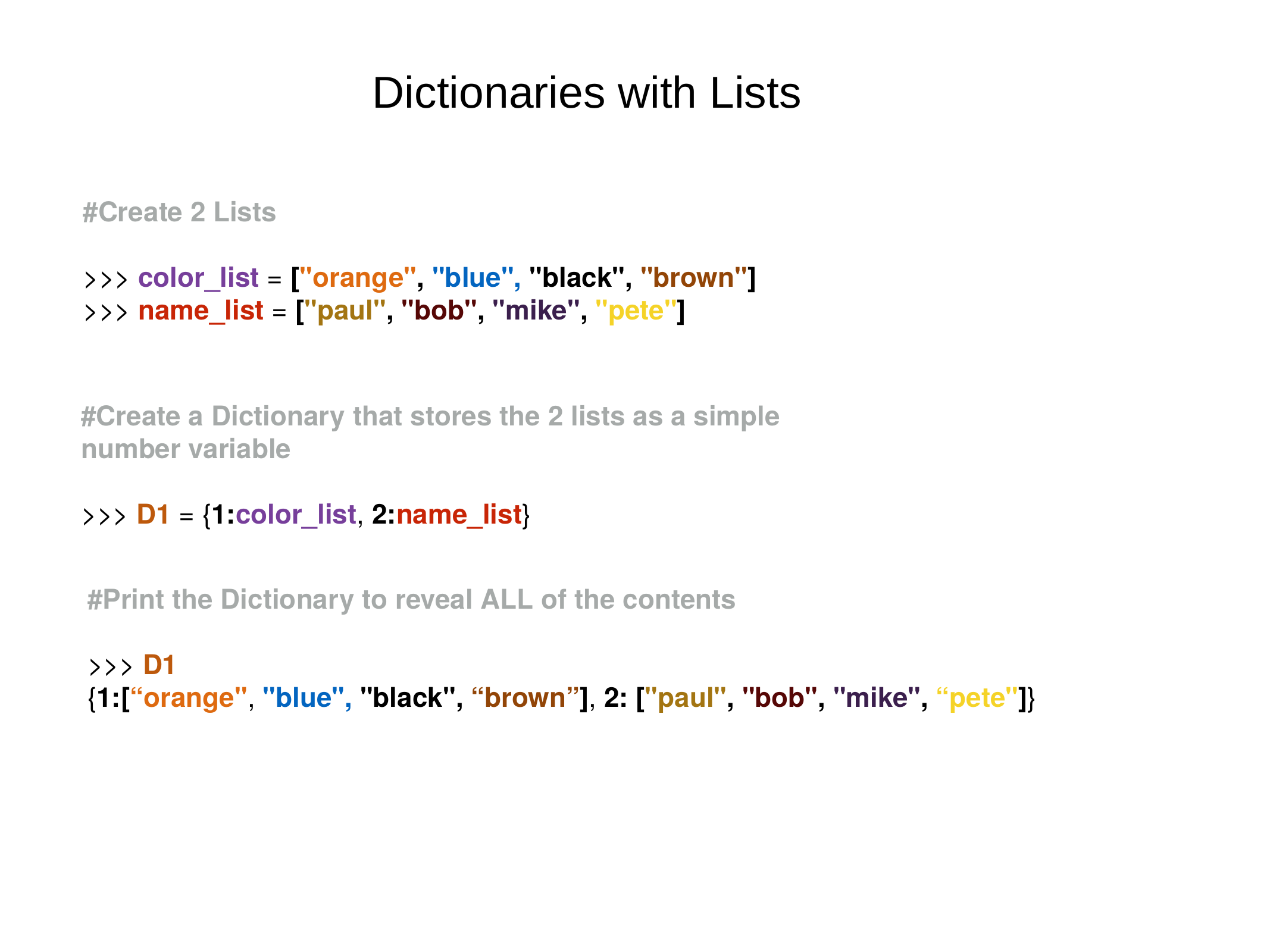

Dictionaries with Lists

#Create 2 Lists

>>> color_list = ["orange", "blue", "black", "brown"]
>>> name_list = ["paul", "bob", "mike", "pete"]

#Create a Dictionary that stores the 2 lists as a simple number variable

>>> D1 = {1:color_list, 2:name_list}
#Print the Dictionary to reveal ALL of the contents

>>> D1
{1:[“orange", "blue", "black", “brown”], 2: ["paul", "bob", "mike", “pete"]}